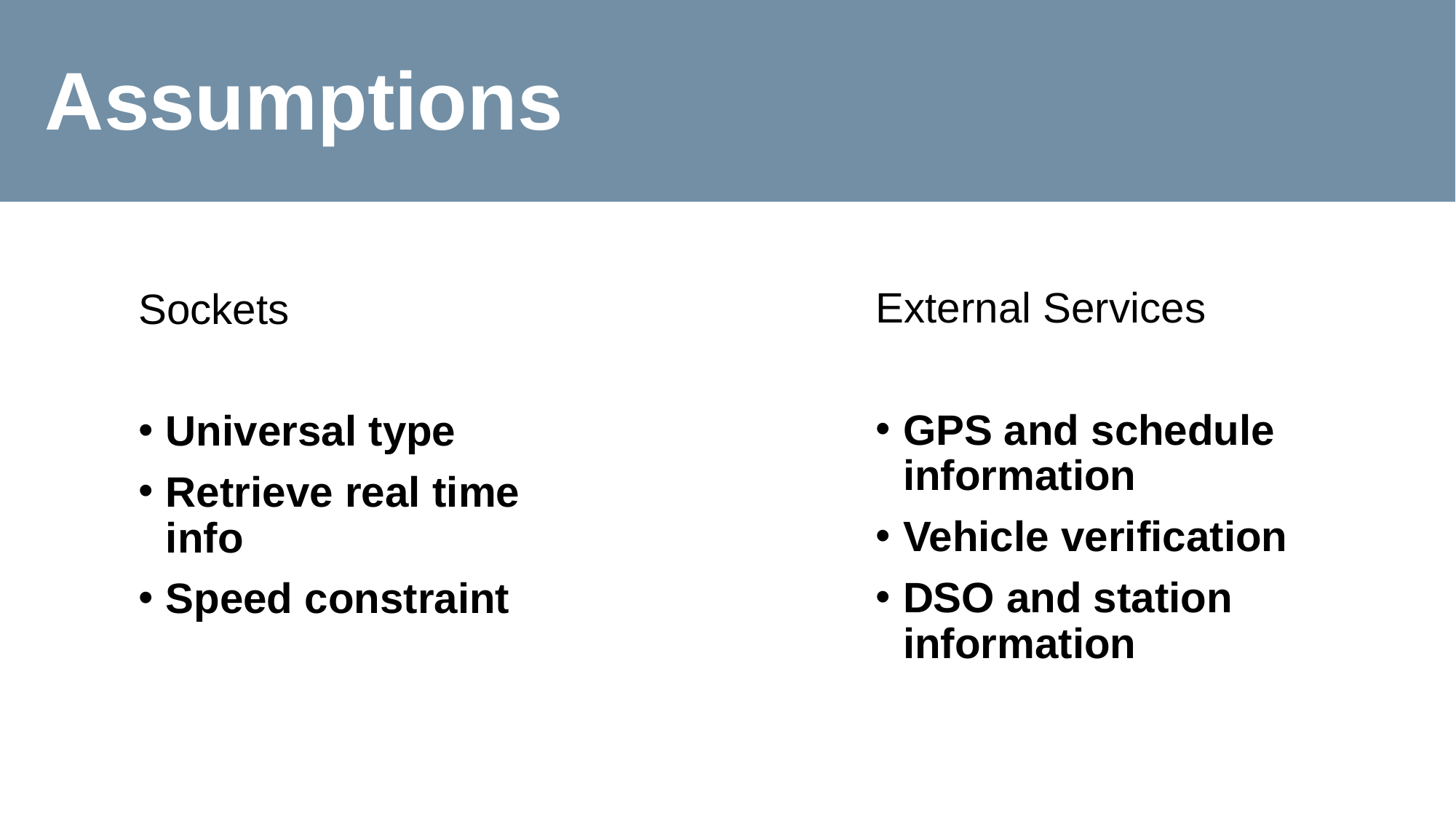

Assumptions
External Services

GPS and schedule information
Vehicle verification
DSO and station information
Sockets

Universal type
Retrieve real time info
Speed constraint